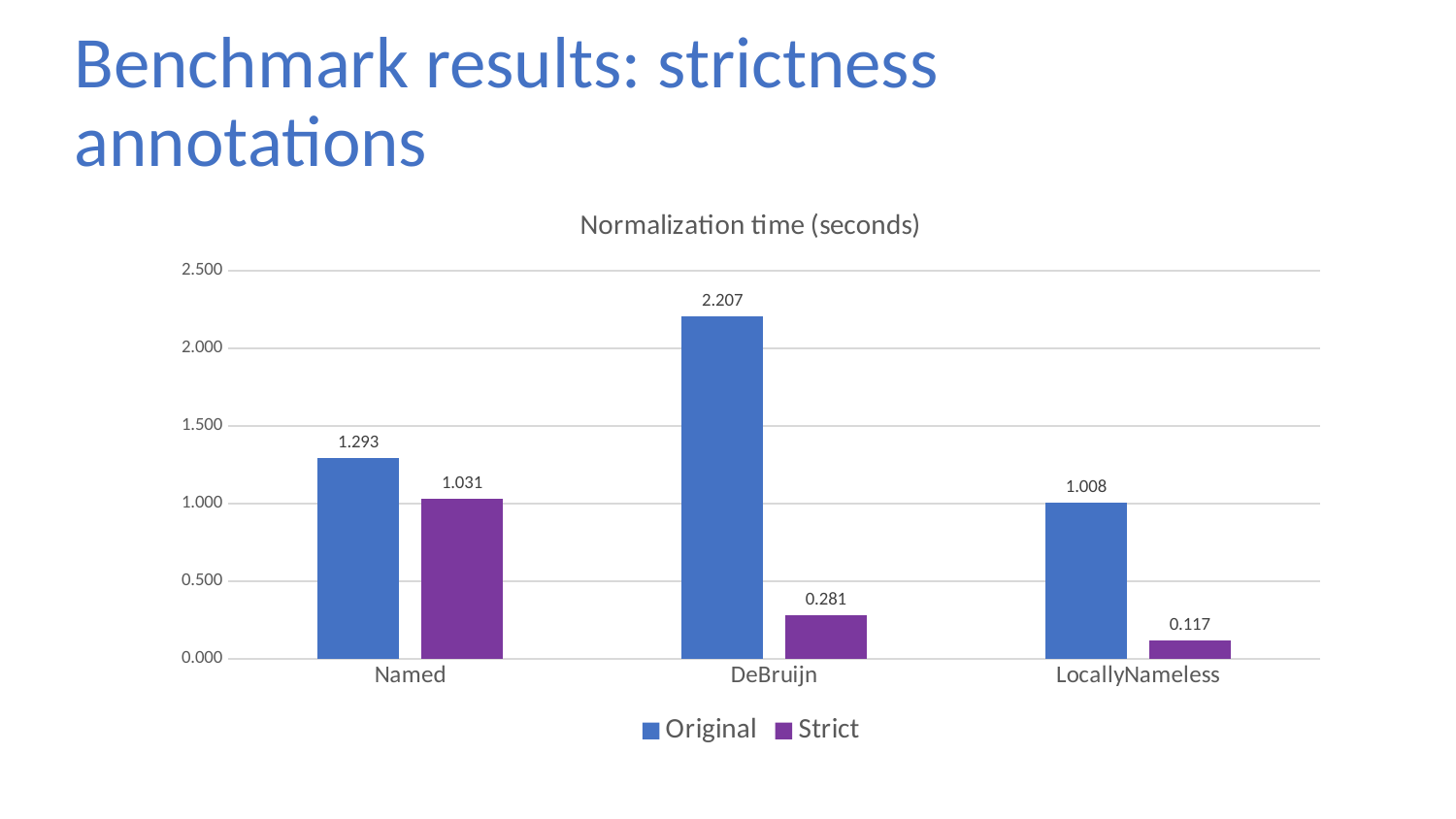

# Benchmark results: strictness annotations

### Chart: Normalization time (seconds)

| Category | Original | Strict |
|---|---|---|
| Named | 1.29336229098043 | 1.03121082369216 |
| DeBruijn | 2.20741883785437 | 0.281286731756893 |
| LocallyNameless | 1.0081946555177 | 0.117178582772651 |